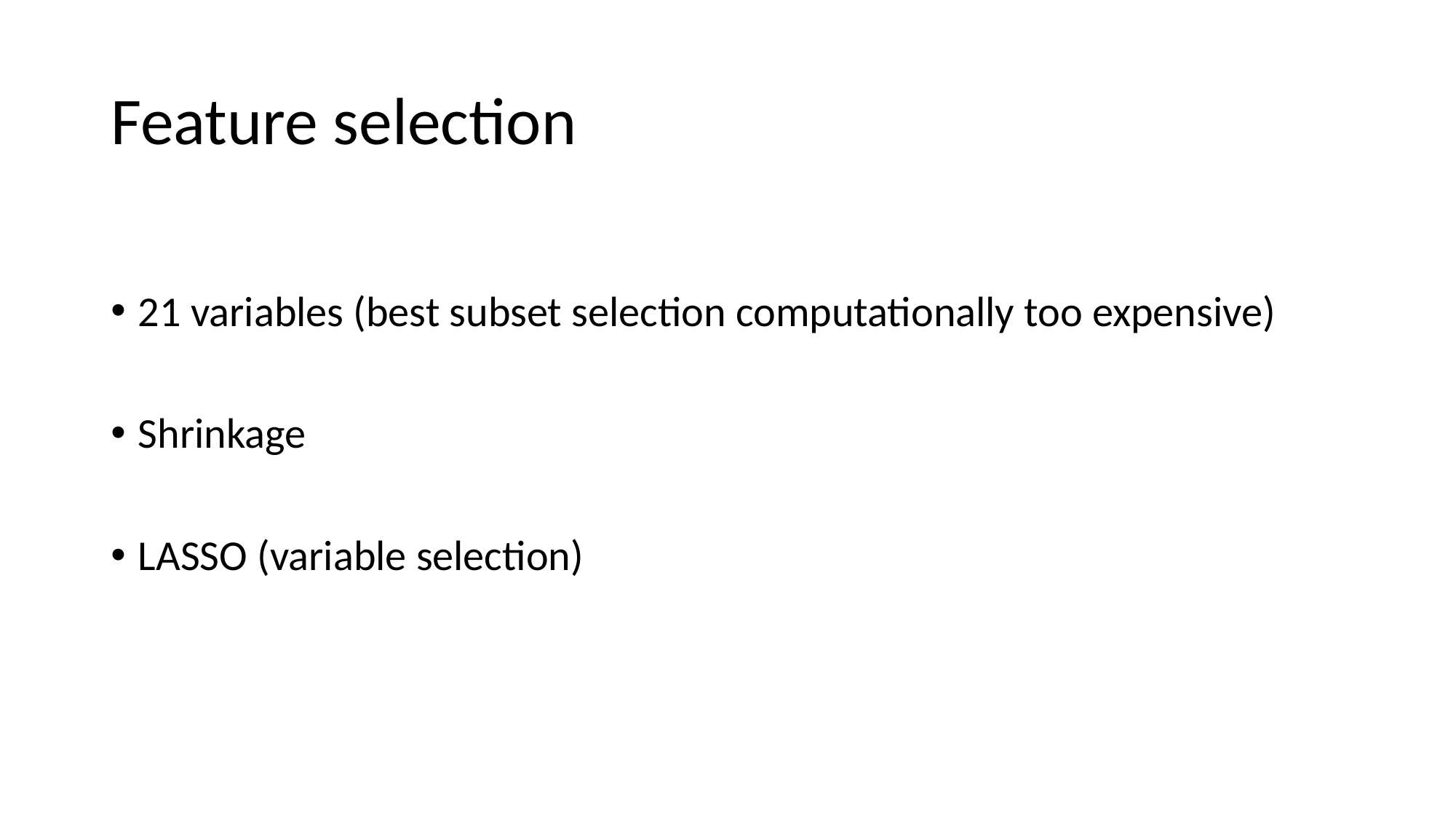

# Feature selection

21 variables (best subset selection computationally too expensive)

Shrinkage

LASSO (variable selection)